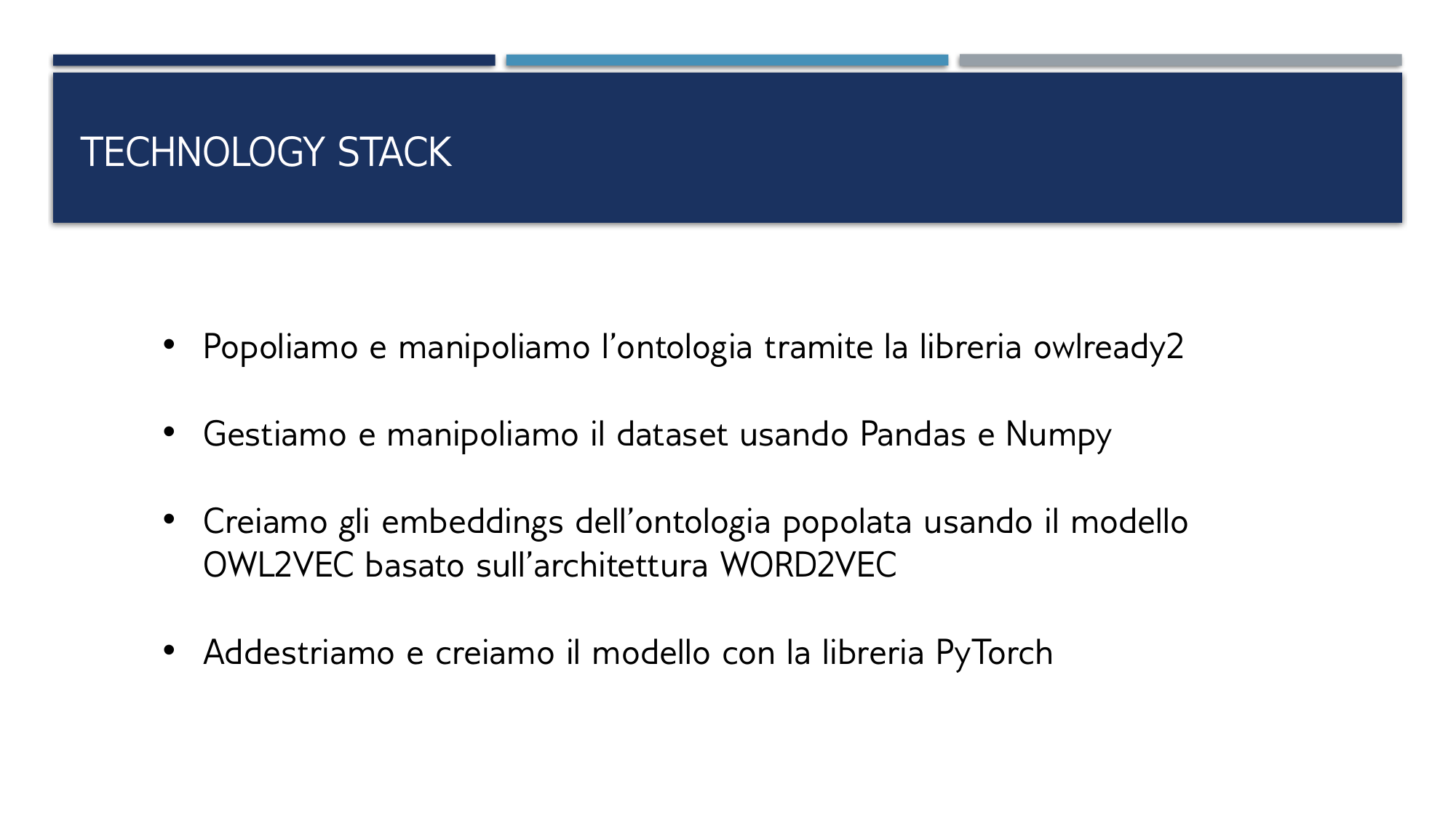

# TECHNOLOGY STACK
Popoliamo e manipoliamo l’ontologia tramite la libreria owlready2

Gestiamo e manipoliamo il dataset usando Pandas e Numpy

Creiamo gli embeddings dell’ontologia popolata usando il modello OWL2VEC basato sull’architettura WORD2VEC

Addestriamo e creiamo il modello con la libreria PyTorch